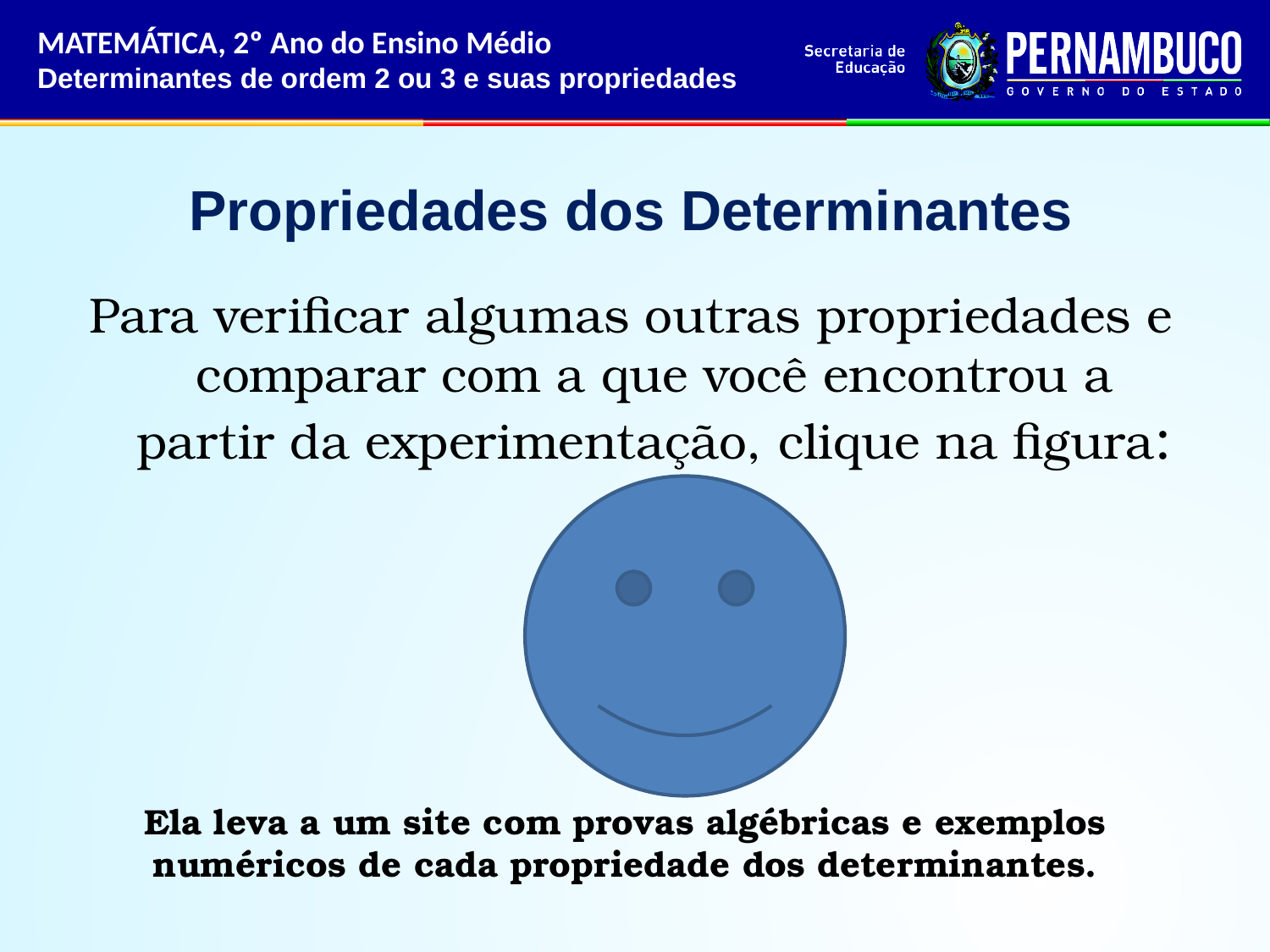

MATEMÁTICA, 2º Ano do Ensino Médio
Determinantes de ordem 2 ou 3 e suas propriedades
# Propriedades dos Determinantes
Para verificar algumas outras propriedades e comparar com a que você encontrou a partir da experimentação, clique na figura:

Ela leva a um site com provas algébricas e exemplos numéricos de cada propriedade dos determinantes.